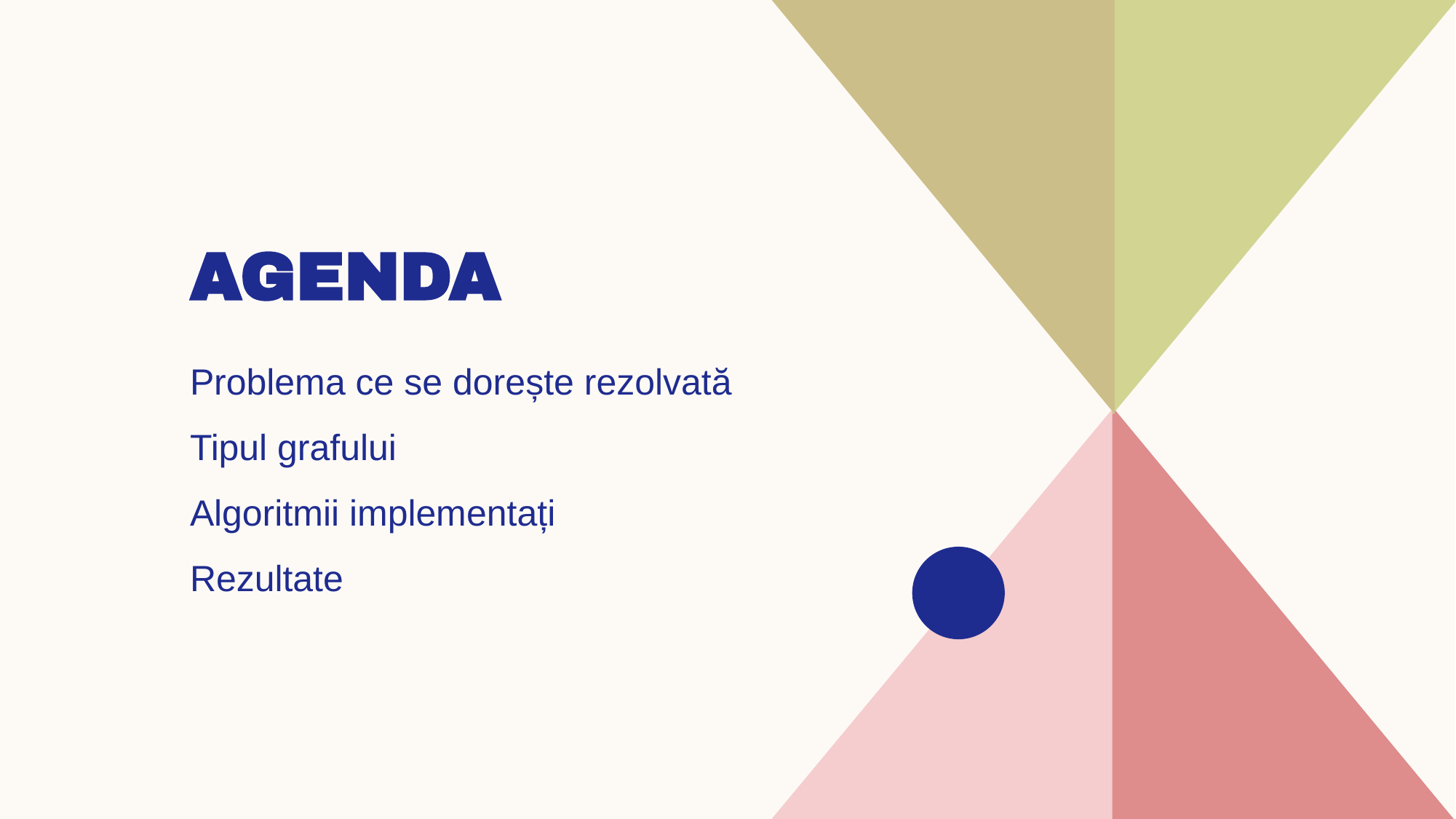

# AGENDA
Problema ce se dorește rezolvată​
Tipul grafului
Algoritmii implementați
​Rezultate